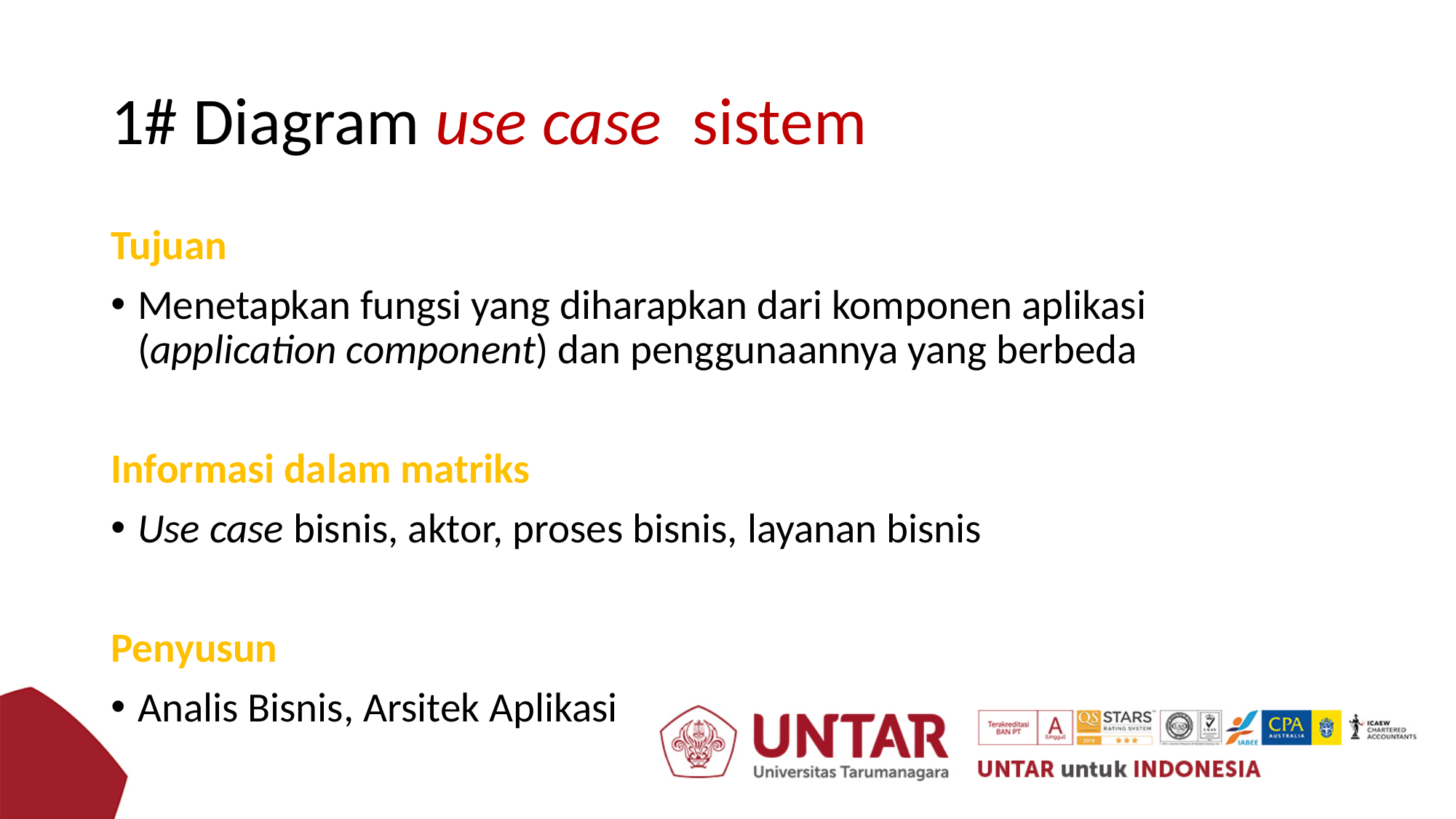

# 1# Diagram use case  sistem
Tujuan
Menetapkan fungsi yang diharapkan dari komponen aplikasi (application component) dan penggunaannya yang berbeda

Informasi dalam matriks
Use case bisnis, aktor, proses bisnis, layanan bisnis

Penyusun
Analis Bisnis, Arsitek Aplikasi